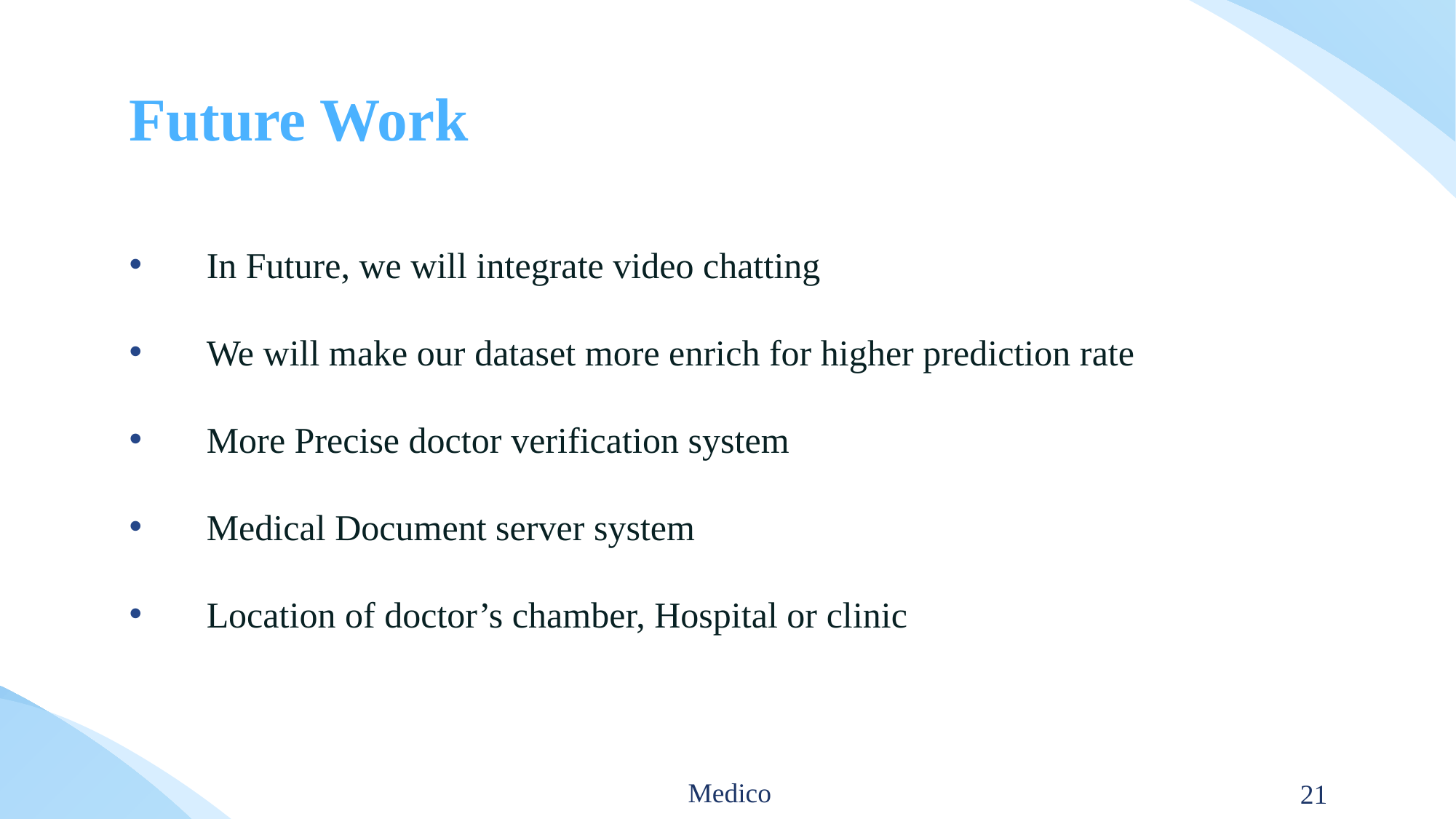

# Future Work
    In Future, we will integrate video chatting
    We will make our dataset more enrich for higher prediction rate
    More Precise doctor verification system
    Medical Document server system
    Location of doctor’s chamber, Hospital or clinic
Medico
21